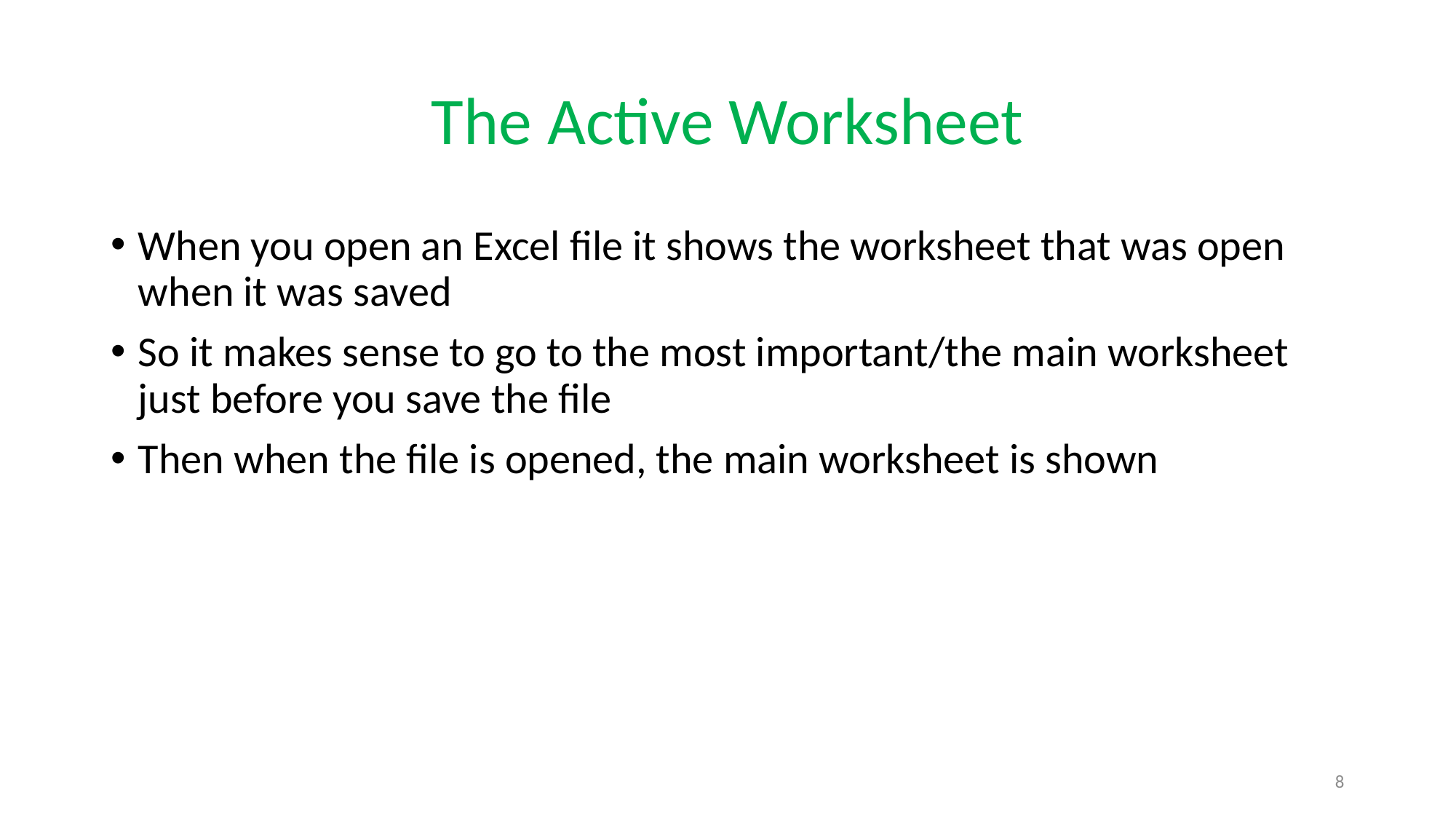

# The Active Worksheet
When you open an Excel file it shows the worksheet that was open when it was saved
So it makes sense to go to the most important/the main worksheet just before you save the file
Then when the file is opened, the main worksheet is shown
8